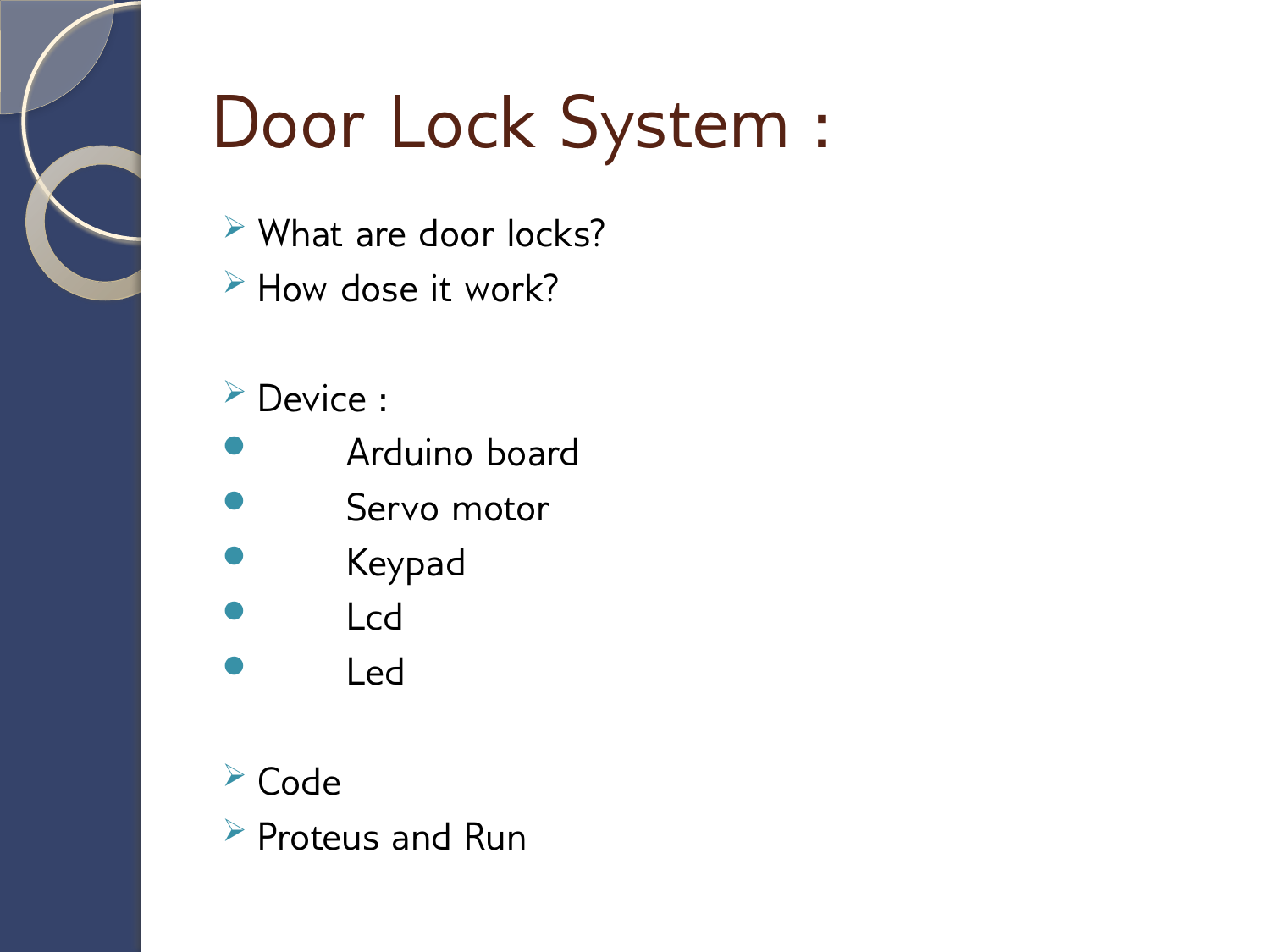

# Door Lock System :
What are door locks?
How dose it work?

Device :
   	Arduino board
   	Servo motor
   	Keypad
    	Lcd
   	Led

Code
Proteus and Run